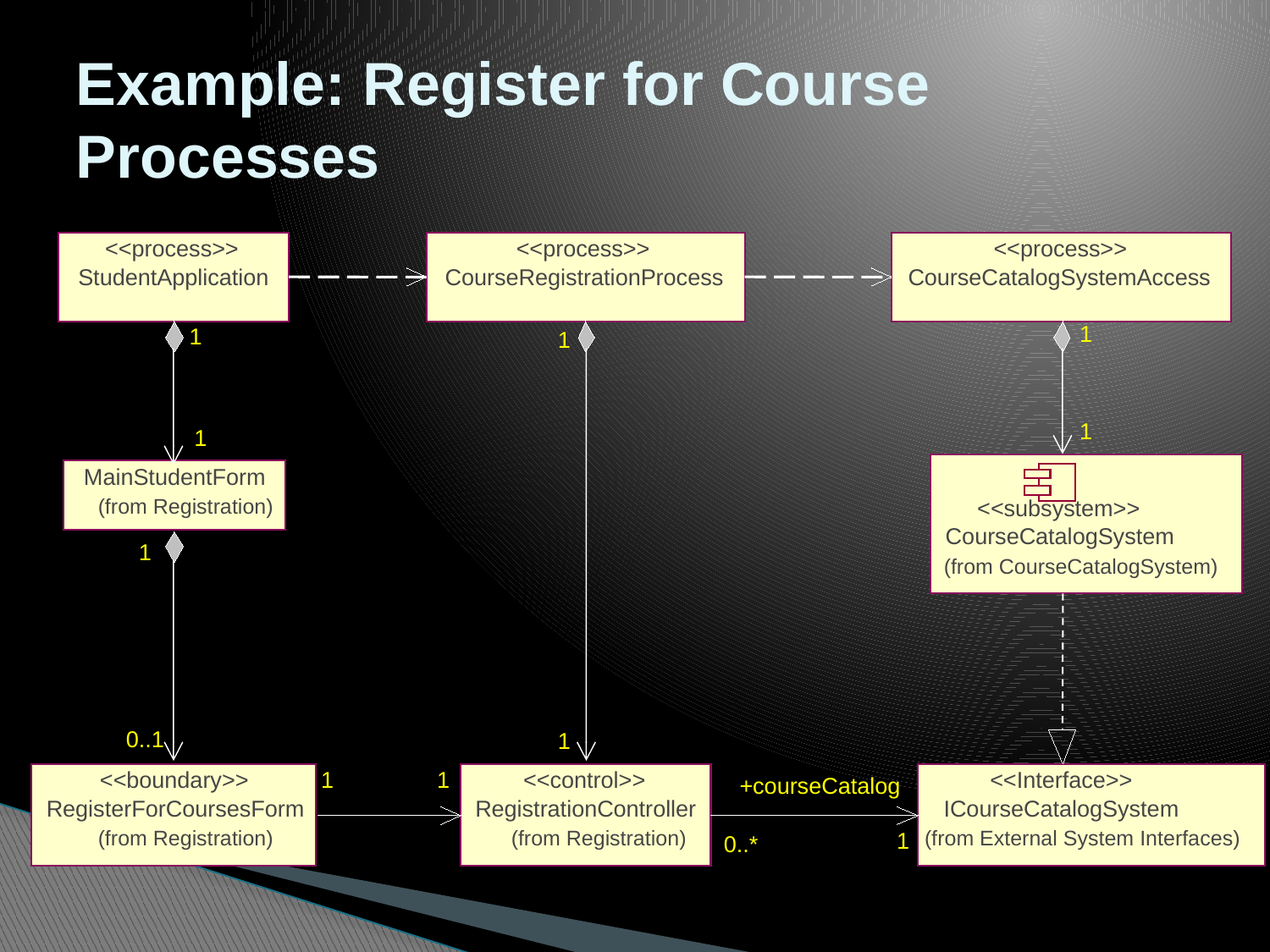

# Example: Register for Course Processes

<<process>>
<<process>>
<<process>>
StudentApplication

CourseRegistrationProcess

CourseCatalogSystemAccess

1
1
1

1
1

MainStudentForm
(from Registration)
<<subsystem>>
CourseCatalogSystem

1
(from CourseCatalogSystem)

0..1
1

<<boundary>>
1
1
<<control>>
<<Interface>>
+courseCatalog
RegisterForCoursesForm
RegistrationController
ICourseCatalogSystem

(from Registration)
(from Registration)
(from External System Interfaces)
1
0..*